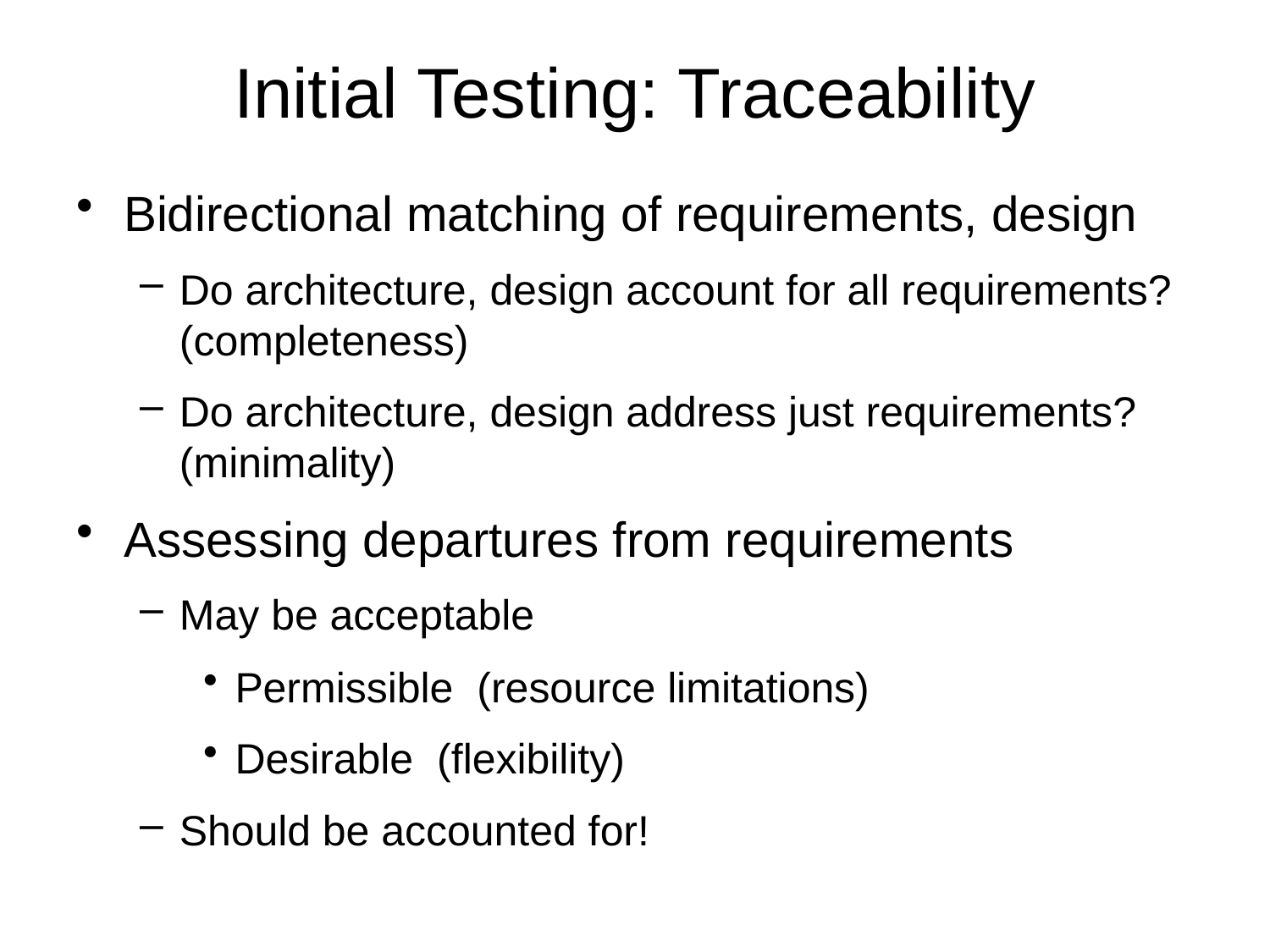

# Initial Testing: Traceability
Bidirectional matching of requirements, design
Do architecture, design account for all requirements?  (completeness)
Do architecture, design address just requirements?
(minimality)
Assessing departures from requirements
May be acceptable
Permissible  (resource limitations)
Desirable  (flexibility)
Should be accounted for!